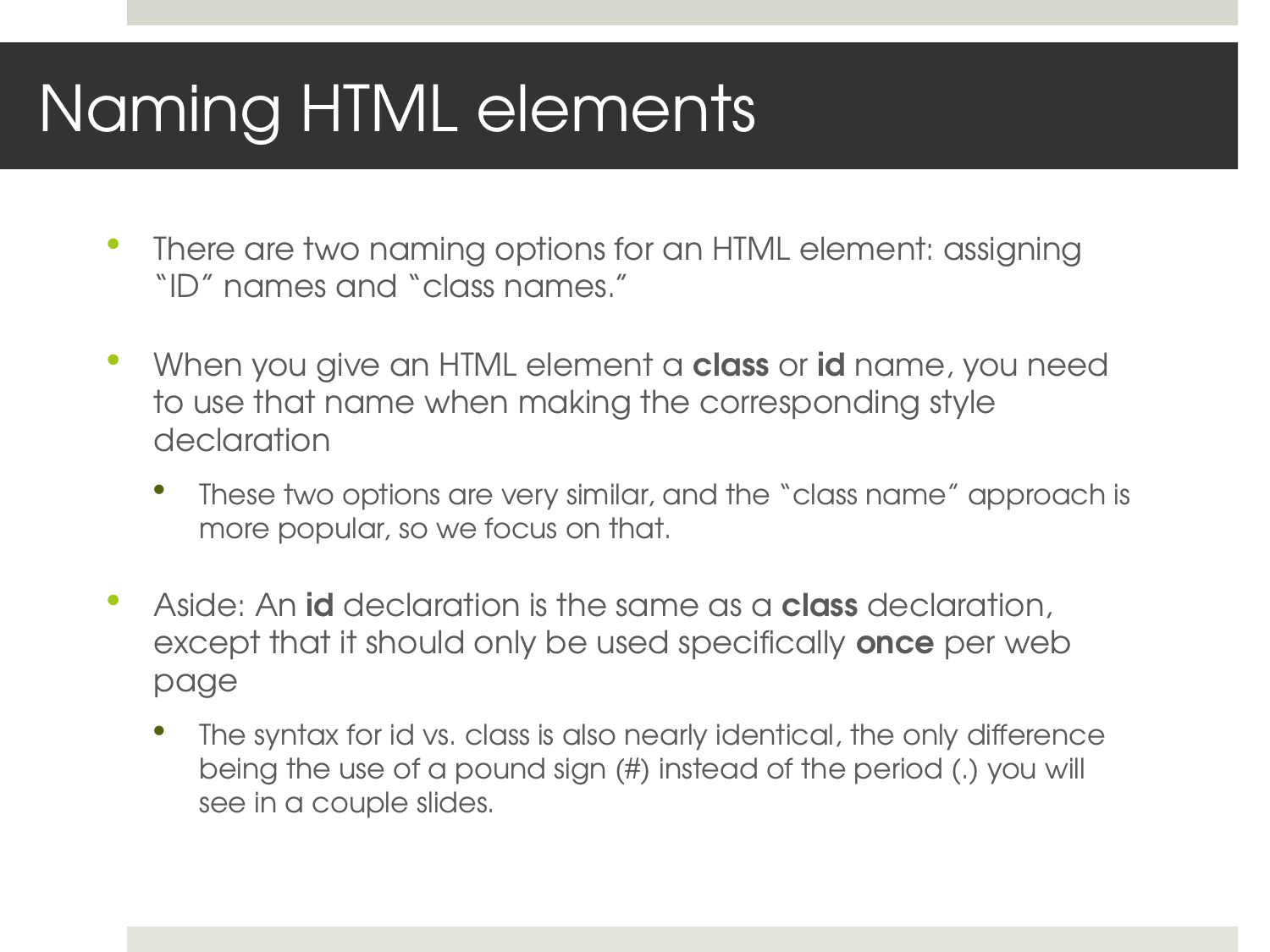

# Naming HTML elements
There are two naming options for an HTML element: assigning “ID” names and “class names.”
When you give an HTML element a class or id name, you need to use that name when making the corresponding style declaration
These two options are very similar, and the “class name” approach is more popular, so we focus on that.
Aside: An id declaration is the same as a class declaration, except that it should only be used specifically once per web page
The syntax for id vs. class is also nearly identical, the only difference being the use of a pound sign (#) instead of the period (.) you will see in a couple slides.